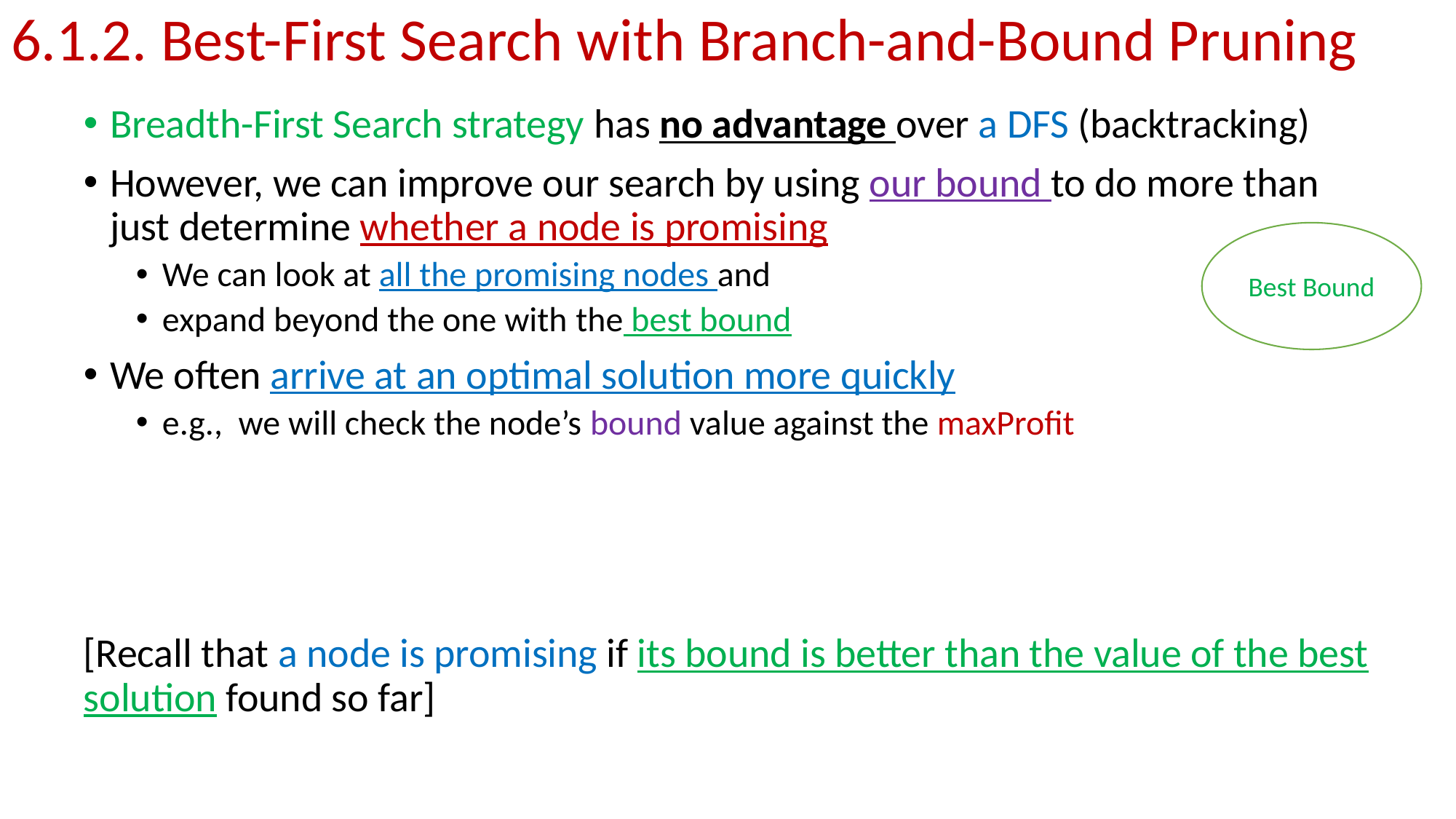

# 6.1.2. Best-First Search with Branch-and-Bound Pruning
Breadth-First Search strategy has no advantage over a DFS (backtracking)
However, we can improve our search by using our bound to do more than just determine whether a node is promising
We can look at all the promising nodes and
expand beyond the one with the best bound
We often arrive at an optimal solution more quickly
e.g.,  we will check the node’s bound value against the maxProfit

[Recall that a node is promising if its bound is better than the value of the best solution found so far]
Best Bound